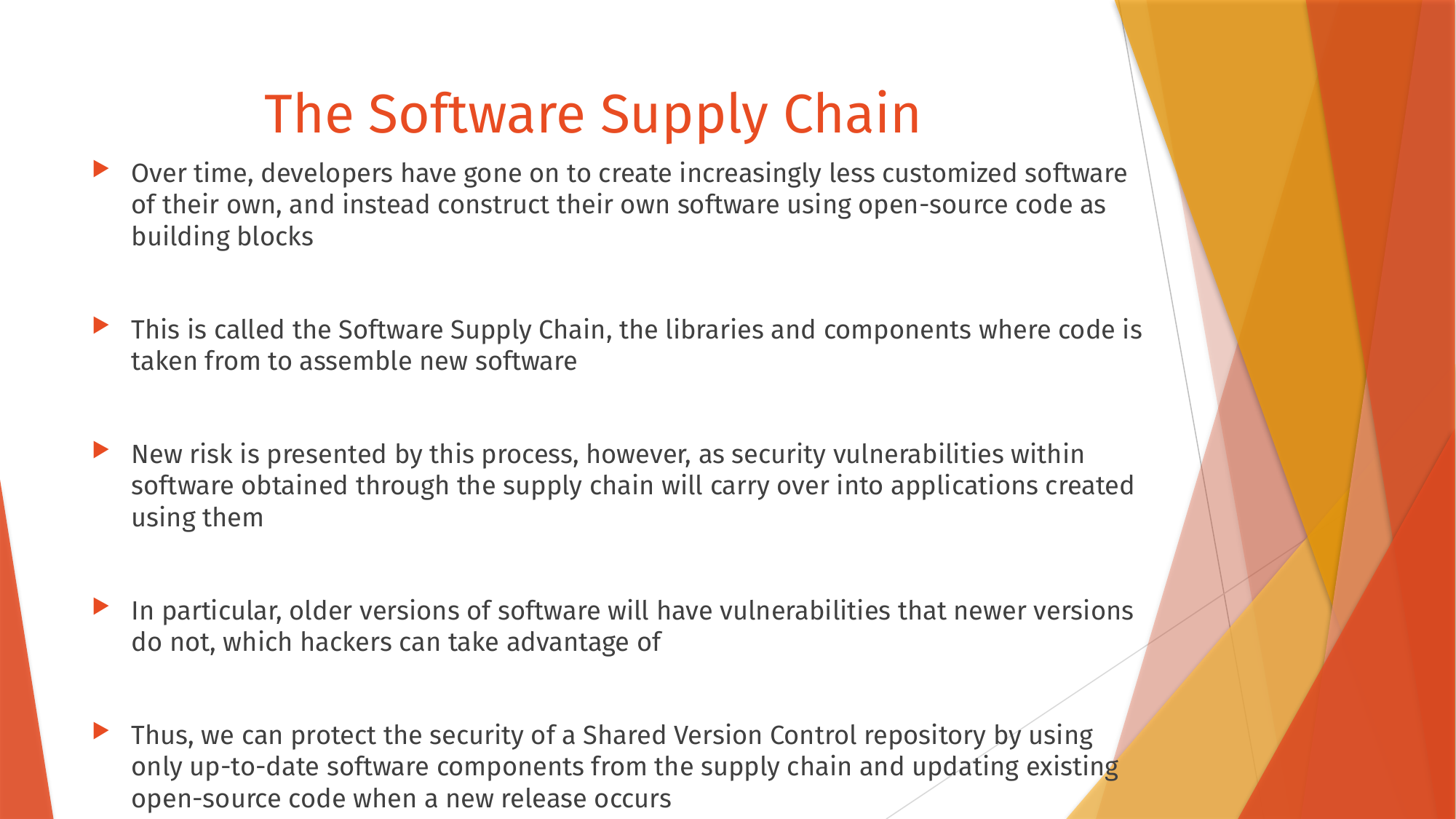

# The Software Supply Chain
Over time, developers have gone on to create increasingly less customized software of their own, and instead construct their own software using open-source code as building blocks

This is called the Software Supply Chain, the libraries and components where code is taken from to assemble new software

New risk is presented by this process, however, as security vulnerabilities within software obtained through the supply chain will carry over into applications created using them

In particular, older versions of software will have vulnerabilities that newer versions do not, which hackers can take advantage of

Thus, we can protect the security of a Shared Version Control repository by using only up-to-date software components from the supply chain and updating existing open-source code when a new release occurs